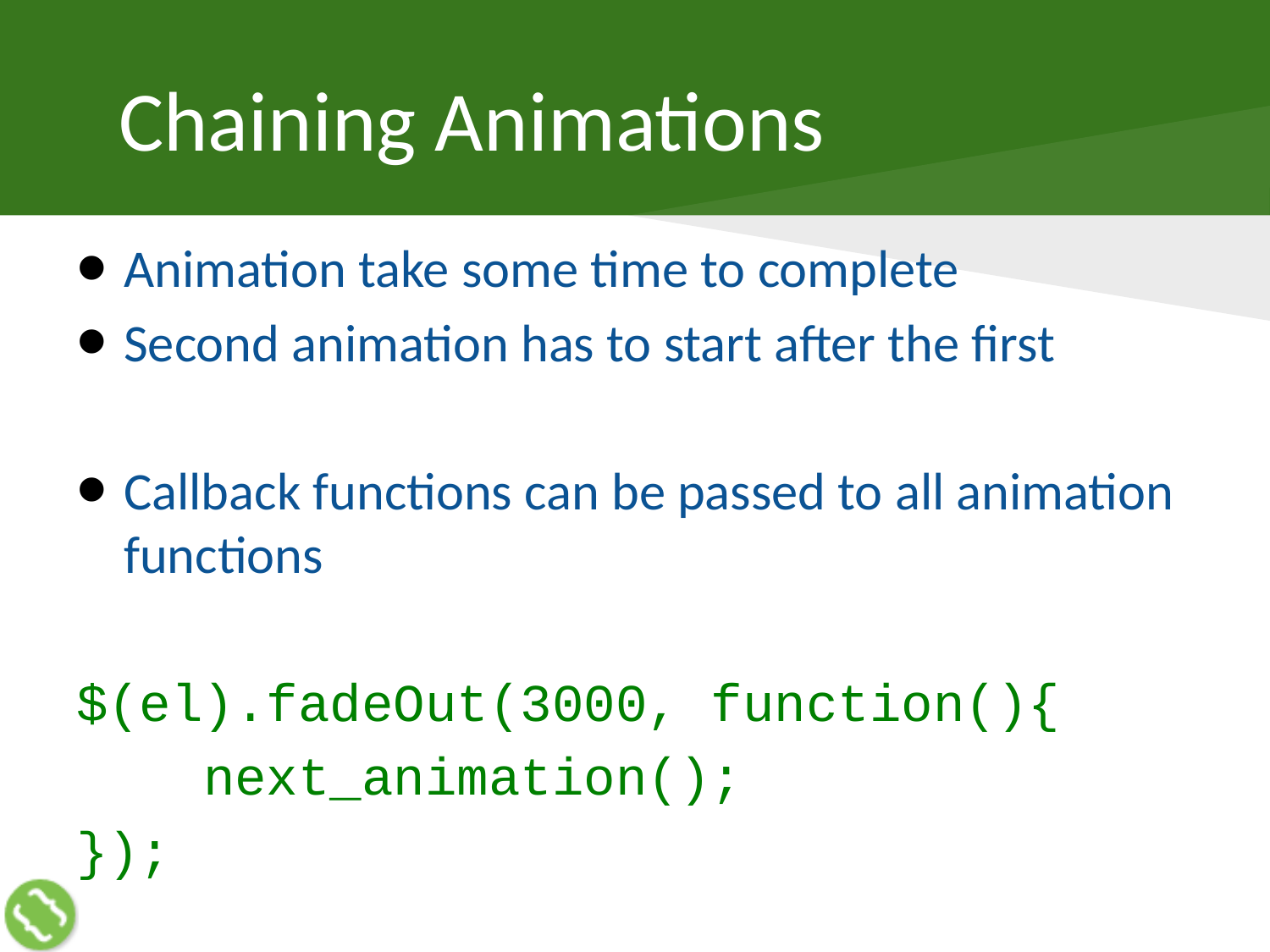

# Chaining Animations
Animation take some time to complete
Second animation has to start after the first

Callback functions can be passed to all animation functions

$(el).fadeOut(3000, function(){
	next_animation();
});